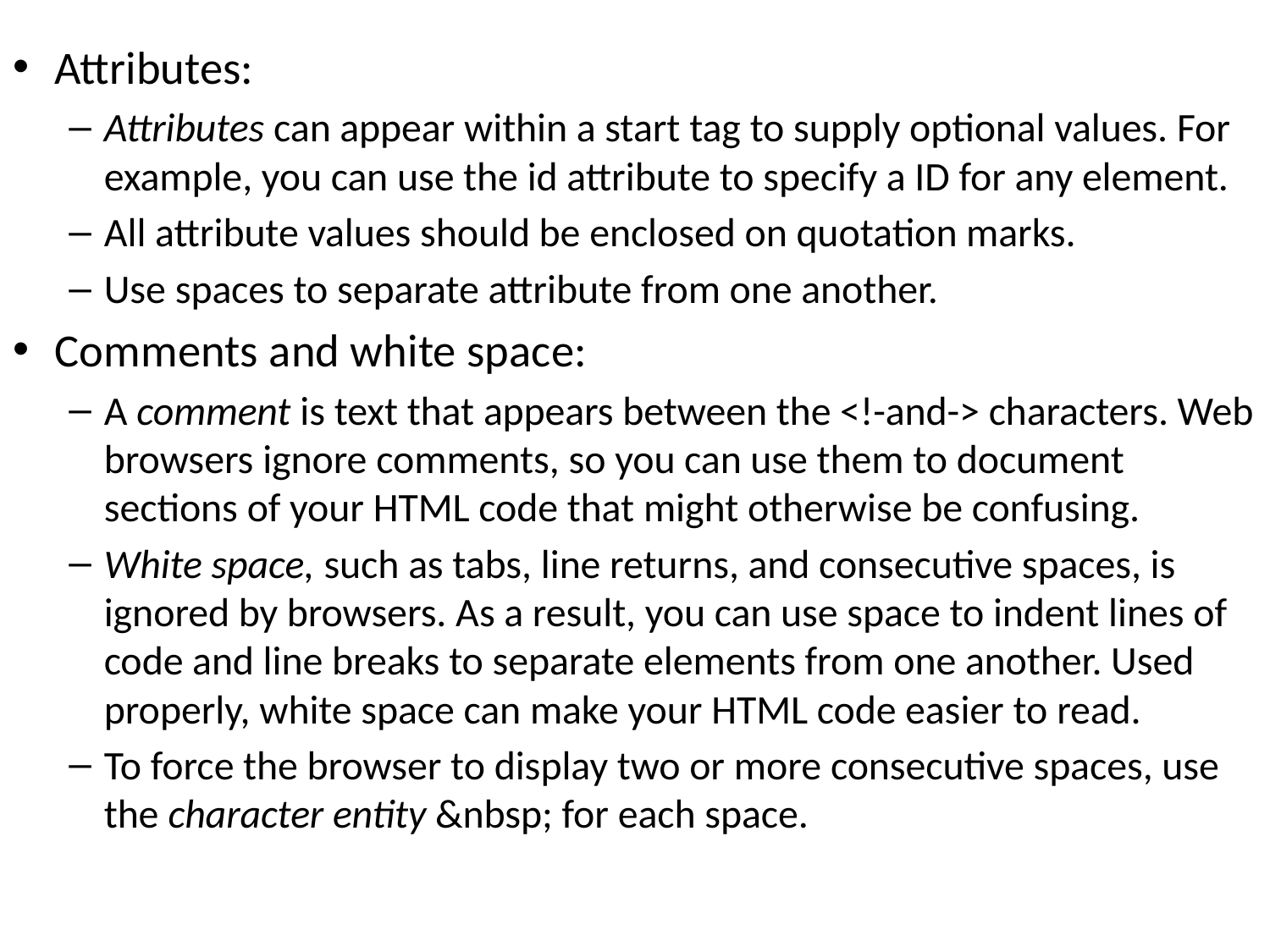

Attributes:
Attributes can appear within a start tag to supply optional values. For example, you can use the id attribute to specify a ID for any element.
All attribute values should be enclosed on quotation marks.
Use spaces to separate attribute from one another.
Comments and white space:
A comment is text that appears between the <!-and-> characters. Web browsers ignore comments, so you can use them to document sections of your HTML code that might otherwise be confusing.
White space, such as tabs, line returns, and consecutive spaces, is ignored by browsers. As a result, you can use space to indent lines of code and line breaks to separate elements from one another. Used properly, white space can make your HTML code easier to read.
To force the browser to display two or more consecutive spaces, use the character entity &nbsp; for each space.